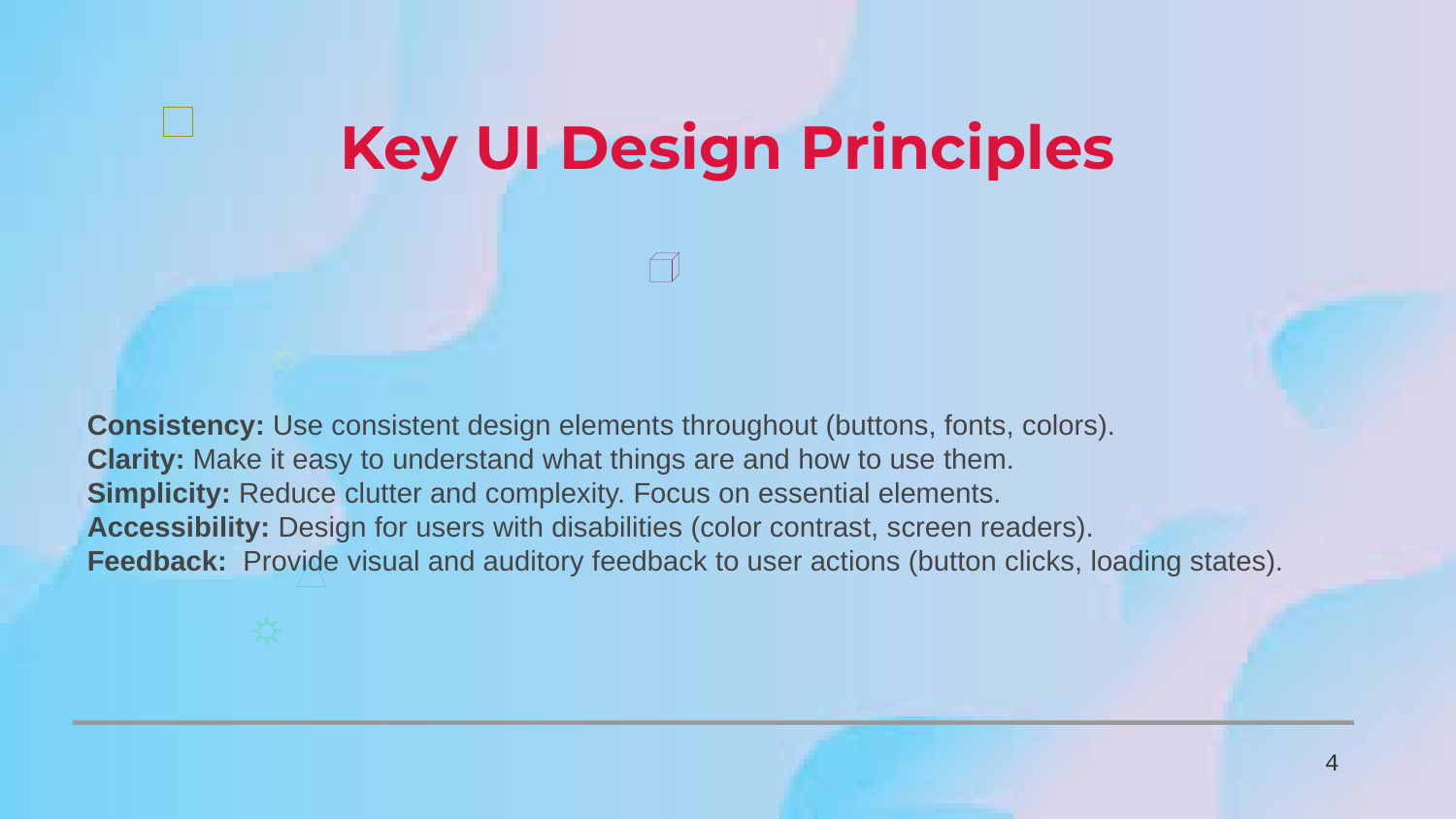

Key UI Design Principles

Consistency: Use consistent design elements throughout (buttons, fonts, colors).
Clarity: Make it easy to understand what things are and how to use them.
Simplicity: Reduce clutter and complexity. Focus on essential elements.
Accessibility: Design for users with disabilities (color contrast, screen readers).
Feedback:  Provide visual and auditory feedback to user actions (button clicks, loading states).

4